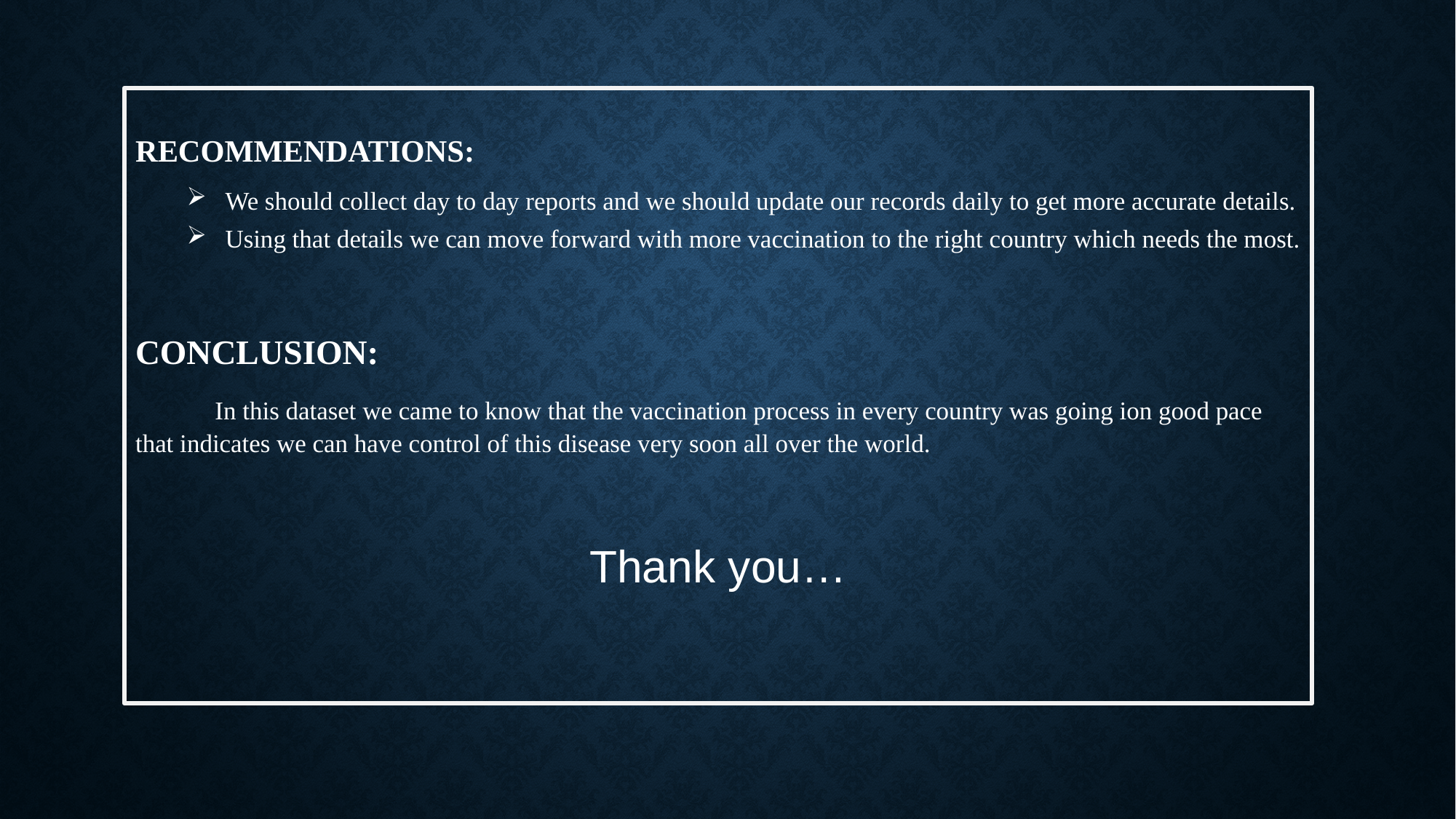

RECOMMENDATIONS:
We should collect day to day reports and we should update our records daily to get more accurate details.
Using that details we can move forward with more vaccination to the right country which needs the most.

CONCLUSION:
	In this dataset we came to know that the vaccination process in every country was going ion good pace that indicates we can have control of this disease very soon all over the world.

Thank you…